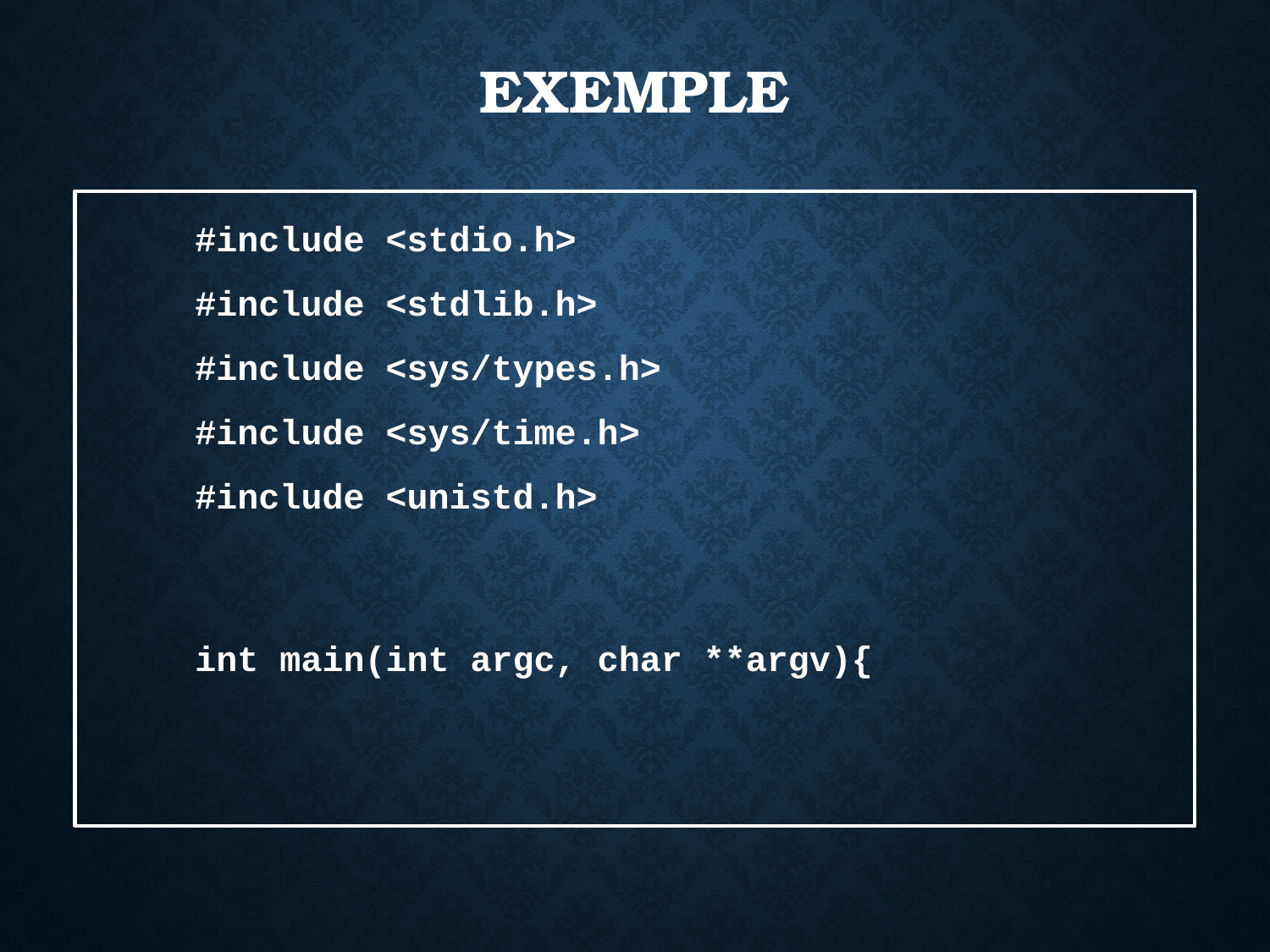

# Exemple

#include <stdio.h>
#include <stdlib.h>
#include <sys/types.h>
#include <sys/time.h>
#include <unistd.h>

int main(int argc, char **argv){